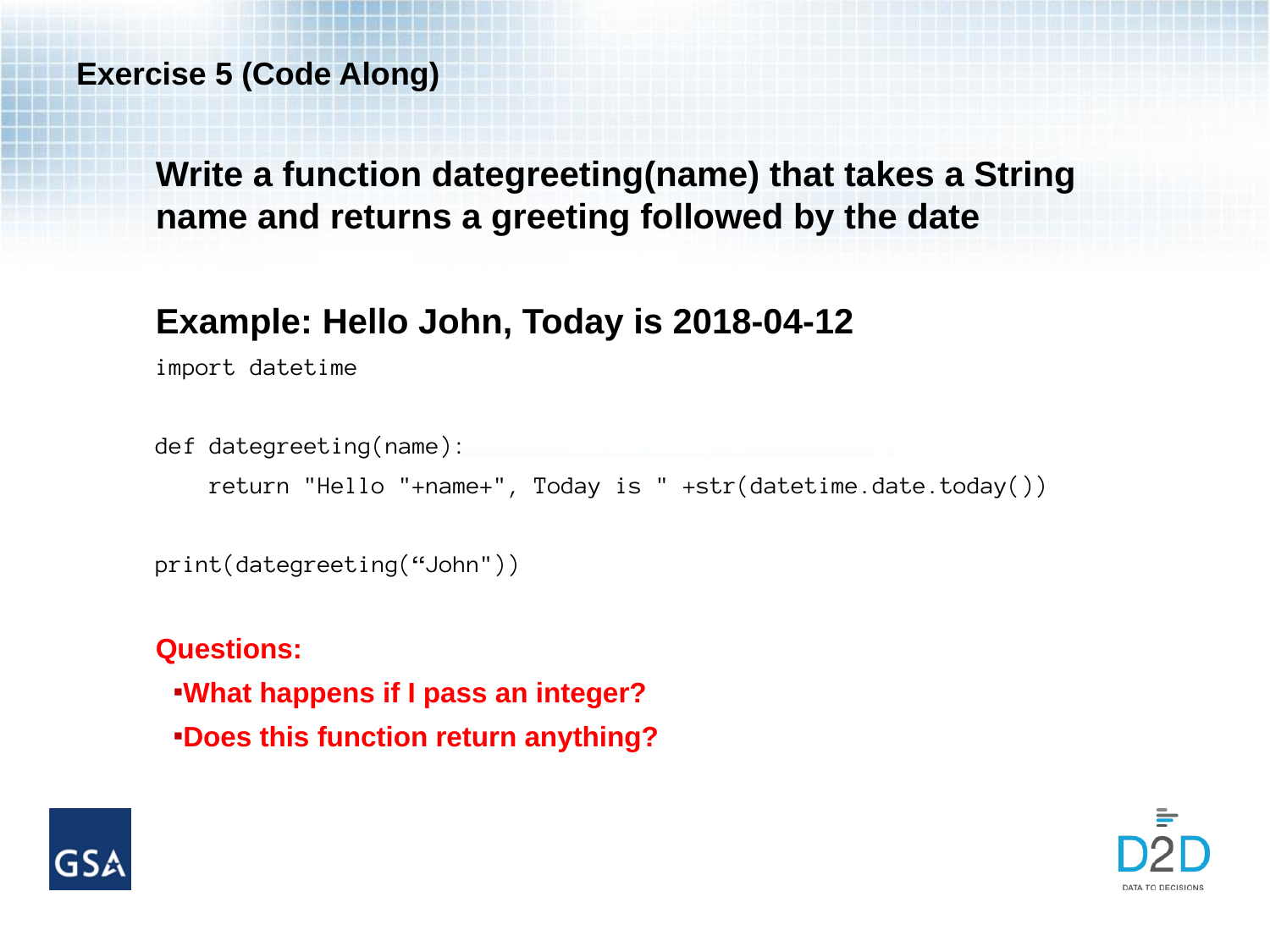

# Exercise 5 (Code Along)
Write a function dategreeting(name) that takes a String name and returns a greeting followed by the date

Example: Hello John, Today is 2018-04-12
import datetime

def dategreeting(name):
    return "Hello "+name+", Today is " +str(datetime.date.today())

print(dategreeting(“John"))

Questions:
What happens if I pass an integer?
Does this function return anything?